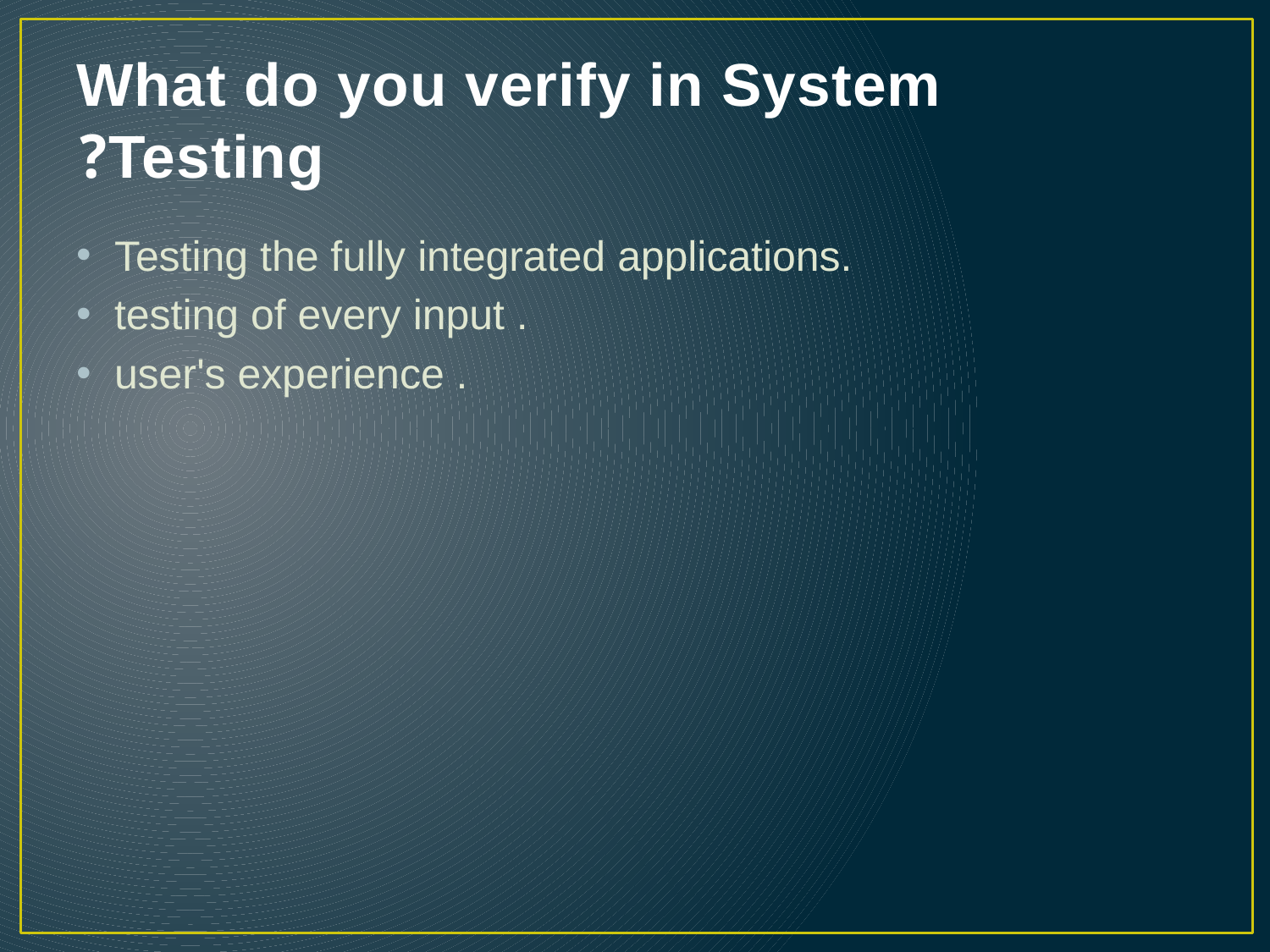

# What do you verify in System Testing?
Testing the fully integrated applications.
testing of every input .
user's experience .